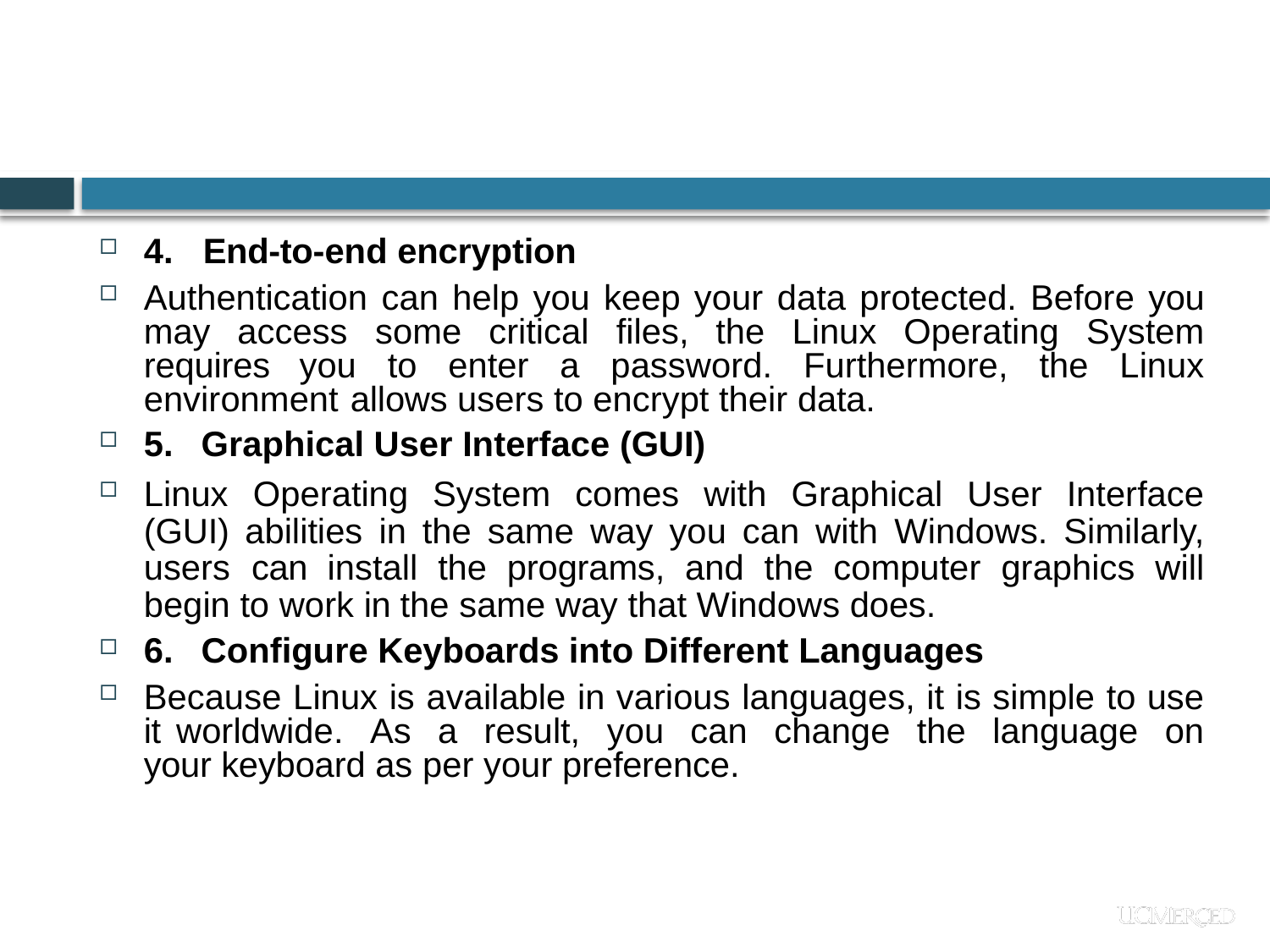

#
4.  End-to-end encryption
Authentication can help you keep your data protected. Before you may access some critical files, the Linux Operating System requires you to enter a password. Furthermore, the Linux environment allows users to encrypt their data.
5.  Graphical User Interface (GUI)
Linux Operating System comes with Graphical User Interface (GUI) abilities in the same way you can with Windows. Similarly, users can install the programs, and the computer graphics will begin to work in the same way that Windows does.
6.  Configure Keyboards into Different Languages
Because Linux is available in various languages, it is simple to use it worldwide. As a result, you can change the language on your keyboard as per your preference.